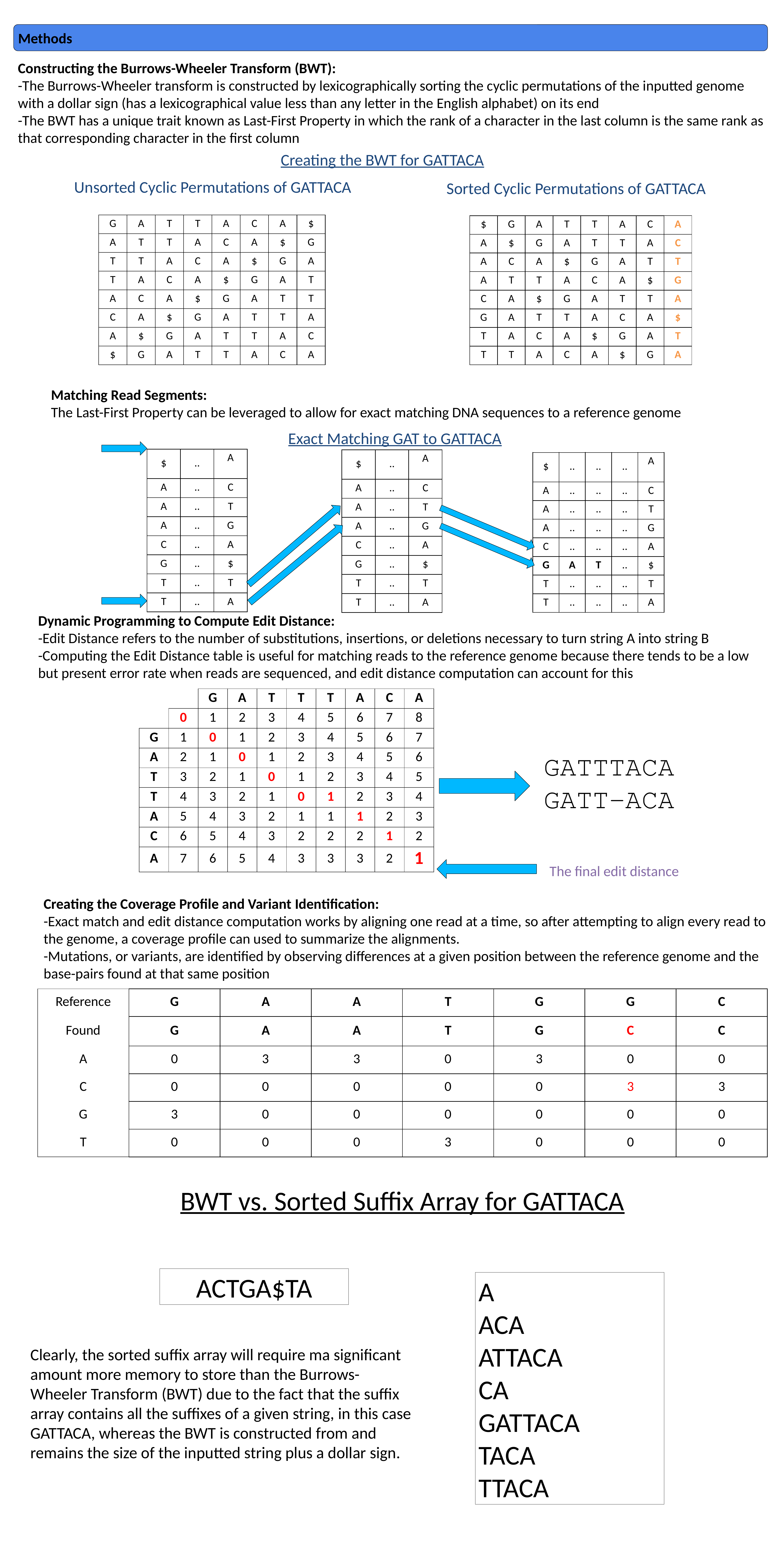

Methods
Constructing the Burrows-Wheeler Transform (BWT):
-The Burrows-Wheeler transform is constructed by lexicographically sorting the cyclic permutations of the inputted genome with a dollar sign (has a lexicographical value less than any letter in the English alphabet) on its end
-The BWT has a unique trait known as Last-First Property in which the rank of a character in the last column is the same rank as that corresponding character in the first column
Creating the BWT for GATTACA
Unsorted Cyclic Permutations of GATTACA
Sorted Cyclic Permutations of GATTACA
| G | A | T | T | A | C | A | $ |
| --- | --- | --- | --- | --- | --- | --- | --- |
| A | T | T | A | C | A | $ | G |
| T | T | A | C | A | $ | G | A |
| T | A | C | A | $ | G | A | T |
| A | C | A | $ | G | A | T | T |
| C | A | $ | G | A | T | T | A |
| A | $ | G | A | T | T | A | C |
| $ | G | A | T | T | A | C | A |
| $ | G | A | T | T | A | C | A |
| --- | --- | --- | --- | --- | --- | --- | --- |
| A | $ | G | A | T | T | A | C |
| A | C | A | $ | G | A | T | T |
| A | T | T | A | C | A | $ | G |
| C | A | $ | G | A | T | T | A |
| G | A | T | T | A | C | A | $ |
| T | A | C | A | $ | G | A | T |
| T | T | A | C | A | $ | G | A |
Matching Read Segments:
The Last-First Property can be leveraged to allow for exact matching DNA sequences to a reference genome
Exact Matching GAT to GATTACA

| $ | .. | A |
| --- | --- | --- |
| A | .. | C |
| A | .. | T |
| A | .. | G |
| C | .. | A |
| G | .. | $ |
| T | .. | T |
| T | .. | A |
| $ | .. | A |
| --- | --- | --- |
| A | .. | C |
| A | .. | T |
| A | .. | G |
| C | .. | A |
| G | .. | $ |
| T | .. | T |
| T | .. | A |
| $ | .. | .. | .. | A |
| --- | --- | --- | --- | --- |
| A | .. | .. | .. | C |
| A | .. | .. | .. | T |
| A | .. | .. | .. | G |
| C | .. | .. | .. | A |
| G | A | T | .. | $ |
| T | .. | .. | .. | T |
| T | .. | .. | .. | A |

Dynamic Programming to Compute Edit Distance:
-Edit Distance refers to the number of substitutions, insertions, or deletions necessary to turn string A into string B
-Computing the Edit Distance table is useful for matching reads to the reference genome because there tends to be a low but present error rate when reads are sequenced, and edit distance computation can account for this
|  |  | G | A | T | T | T | A | C | A |
| --- | --- | --- | --- | --- | --- | --- | --- | --- | --- |
|  | 0 | 1 | 2 | 3 | 4 | 5 | 6 | 7 | 8 |
| G | 1 | 0 | 1 | 2 | 3 | 4 | 5 | 6 | 7 |
| A | 2 | 1 | 0 | 1 | 2 | 3 | 4 | 5 | 6 |
| T | 3 | 2 | 1 | 0 | 1 | 2 | 3 | 4 | 5 |
| T | 4 | 3 | 2 | 1 | 0 | 1 | 2 | 3 | 4 |
| A | 5 | 4 | 3 | 2 | 1 | 1 | 1 | 2 | 3 |
| C | 6 | 5 | 4 | 3 | 2 | 2 | 2 | 1 | 2 |
| A | 7 | 6 | 5 | 4 | 3 | 3 | 3 | 2 | 1 |
GATTTACA
GATT-ACA

The final edit distance
Creating the Coverage Profile and Variant Identification:
-Exact match and edit distance computation works by aligning one read at a time, so after attempting to align every read to the genome, a coverage profile can used to summarize the alignments.
-Mutations, or variants, are identified by observing differences at a given position between the reference genome and the base-pairs found at that same position

| Reference | G | A | A | T | G | G | C |
| --- | --- | --- | --- | --- | --- | --- | --- |
| Found | G | A | A | T | G | C | C |
| A | 0 | 3 | 3 | 0 | 3 | 0 | 0 |
| C | 0 | 0 | 0 | 0 | 0 | 3 | 3 |
| G | 3 | 0 | 0 | 0 | 0 | 0 | 0 |
| T | 0 | 0 | 0 | 3 | 0 | 0 | 0 |
BWT vs. Sorted Suffix Array for GATTACA
ACTGA$TA
A
ACA
ATTACA
CA
GATTACA
TACA
TTACA
Clearly, the sorted suffix array will require ma significant amount more memory to store than the Burrows-Wheeler Transform (BWT) due to the fact that the suffix array contains all the suffixes of a given string, in this case GATTACA, whereas the BWT is constructed from and remains the size of the inputted string plus a dollar sign.